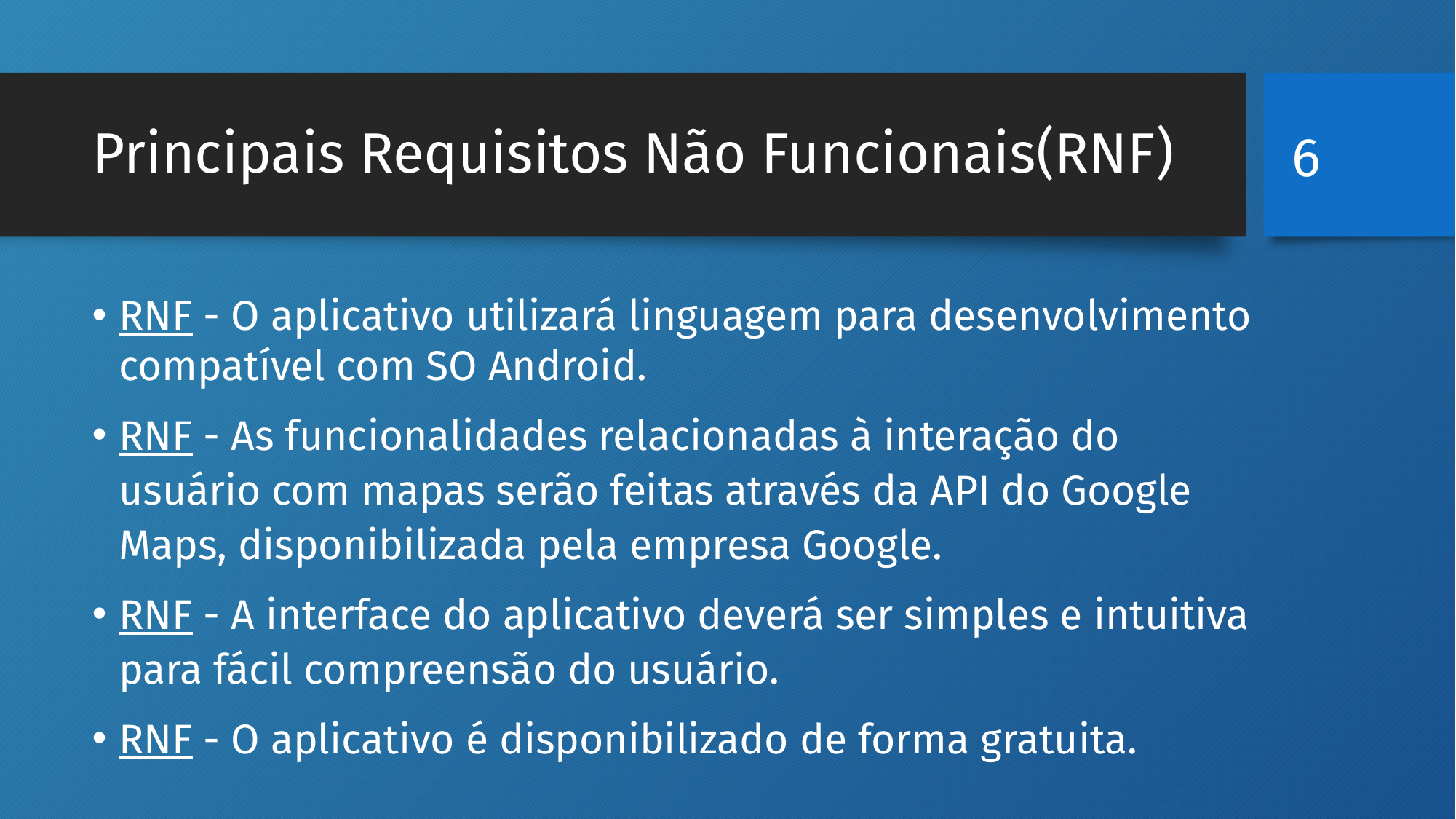

6
# Principais Requisitos Não Funcionais(RNF)
RNF - O aplicativo utilizará linguagem para desenvolvimento compatível com SO Android.
RNF - As funcionalidades relacionadas à interação do usuário com mapas serão feitas através da API do Google Maps, disponibilizada pela empresa Google.
RNF - A interface do aplicativo deverá ser simples e intuitiva para fácil compreensão do usuário.
RNF - O aplicativo é disponibilizado de forma gratuita.